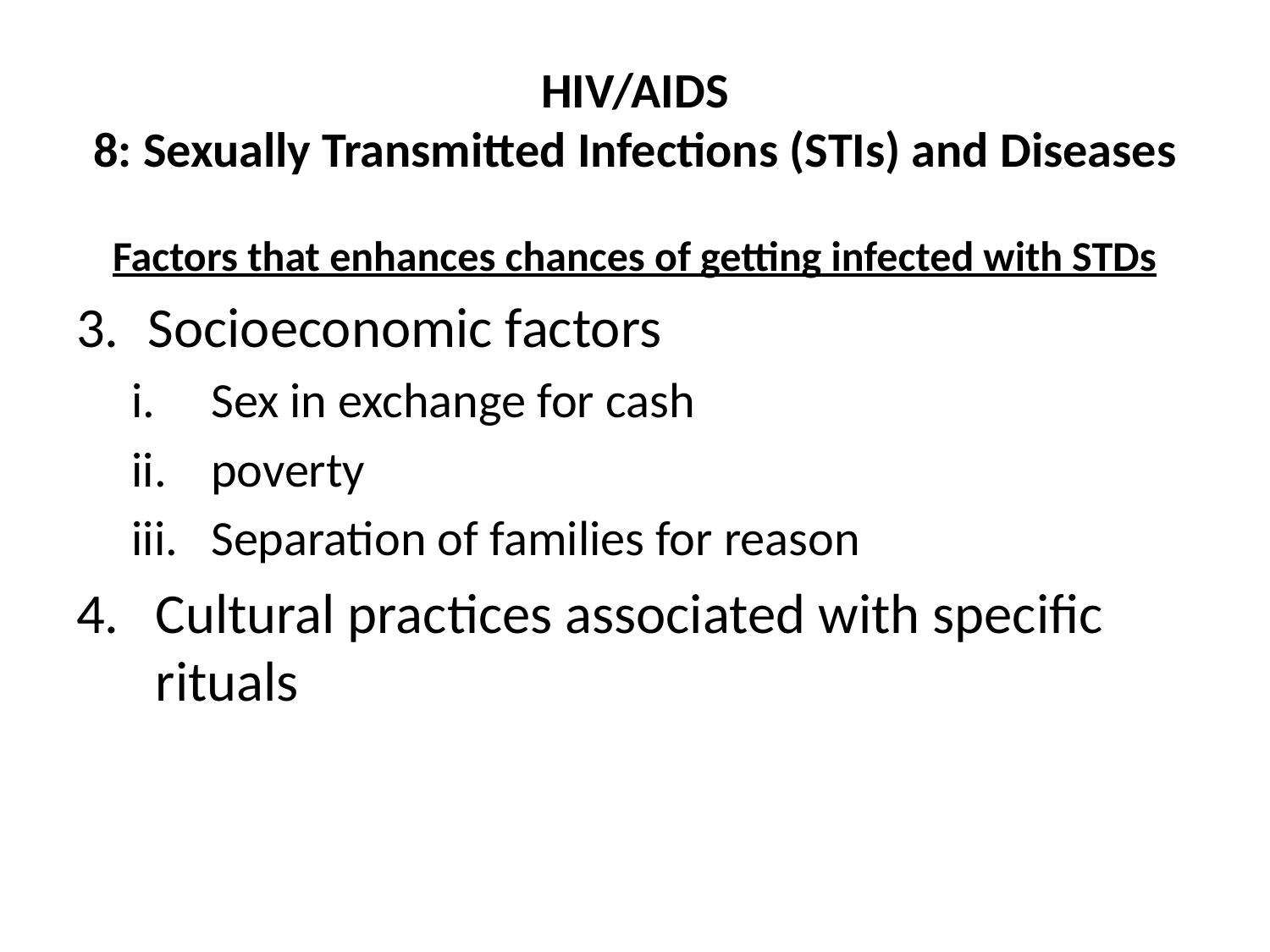

# HIV/AIDS 8: Sexually Transmitted Infections (STIs) and Diseases
Factors that enhances chances of getting infected with STDs
Socioeconomic factors
Sex in exchange for cash
poverty
Separation of families for reason
Cultural practices associated with specific rituals